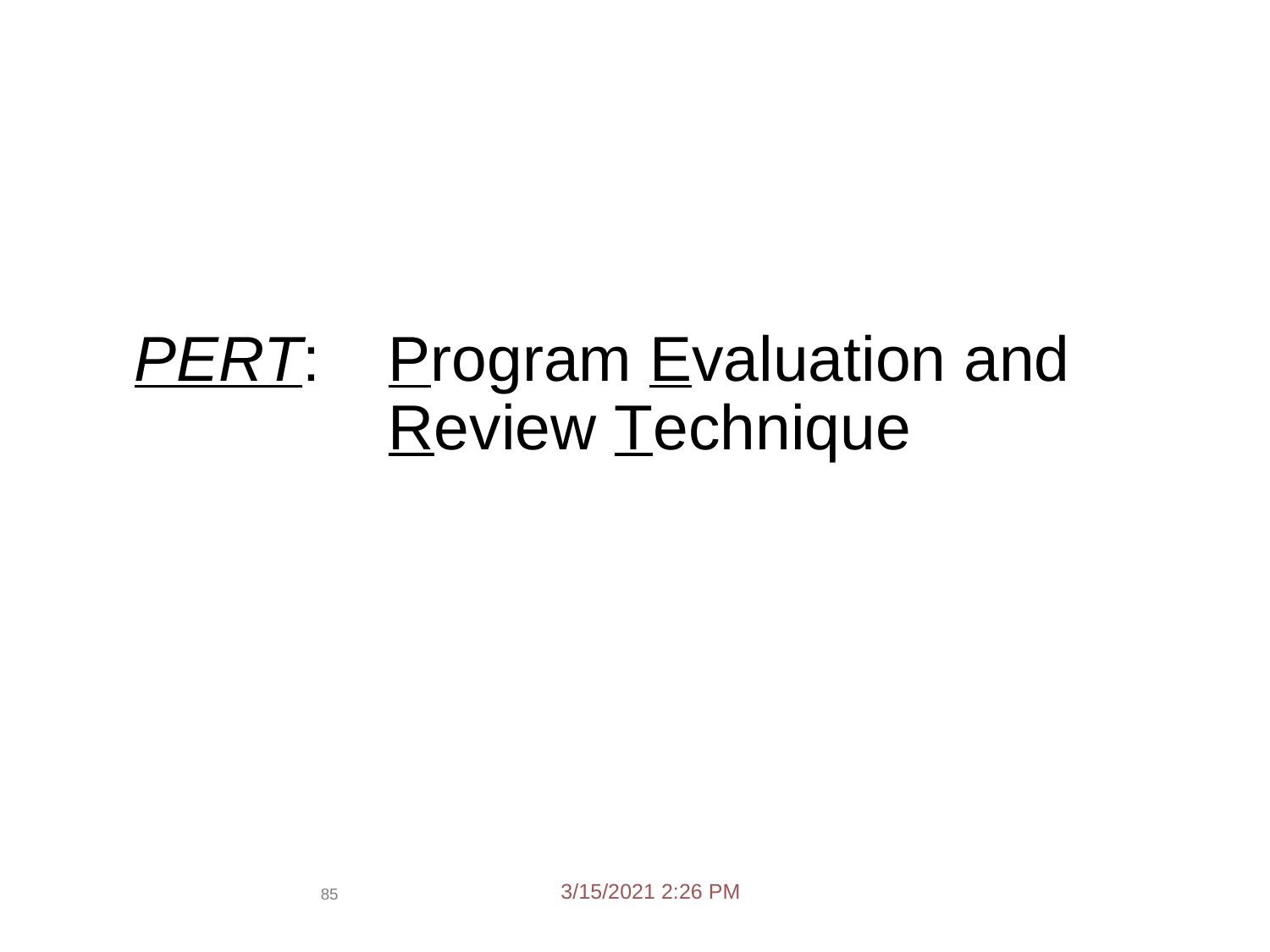

PERT: 	Program Evaluation and
		Review Technique
3/15/2021 2:26 PM
85